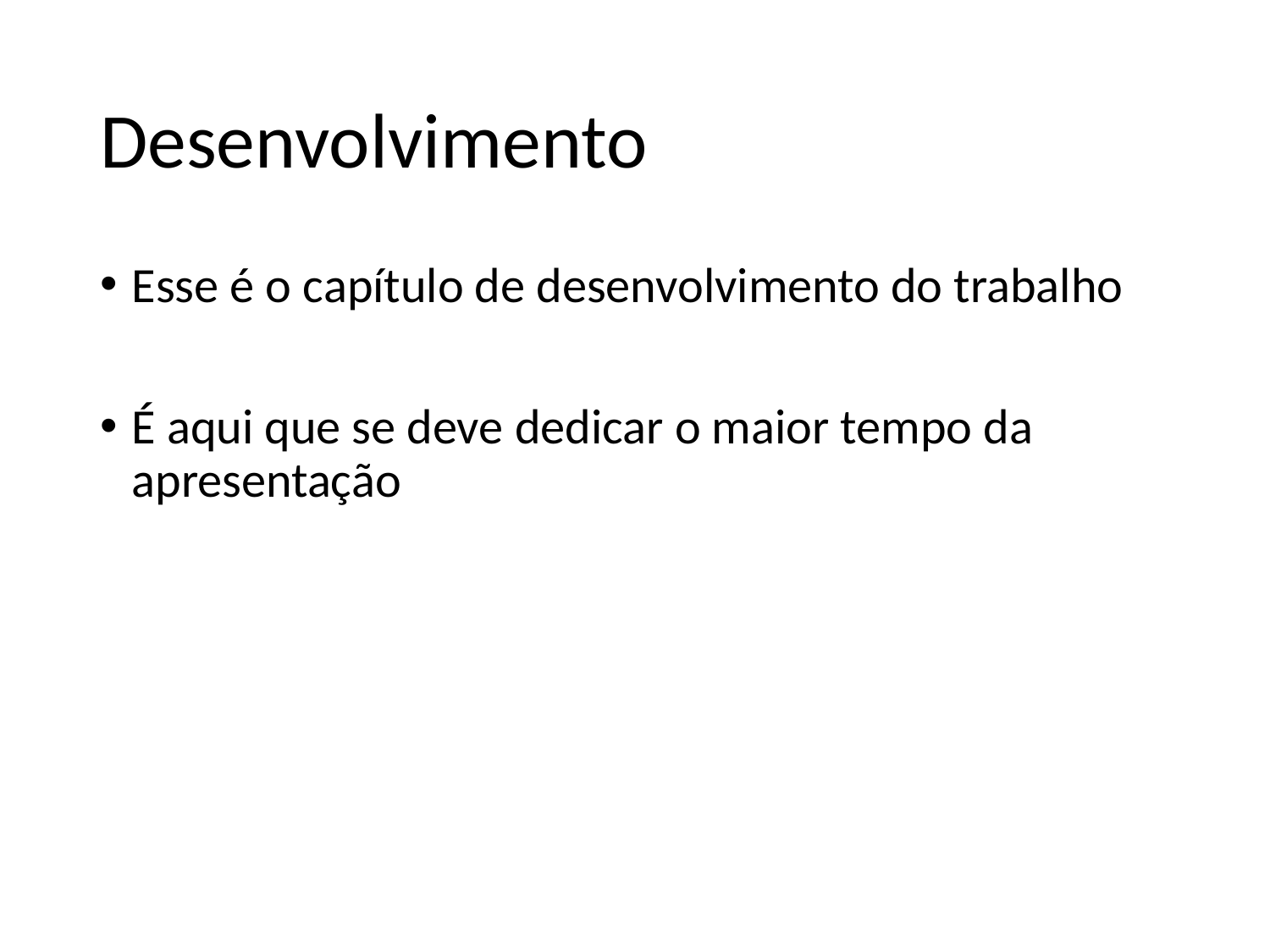

# Desenvolvimento
Esse é o capítulo de desenvolvimento do trabalho

É aqui que se deve dedicar o maior tempo da apresentação
21